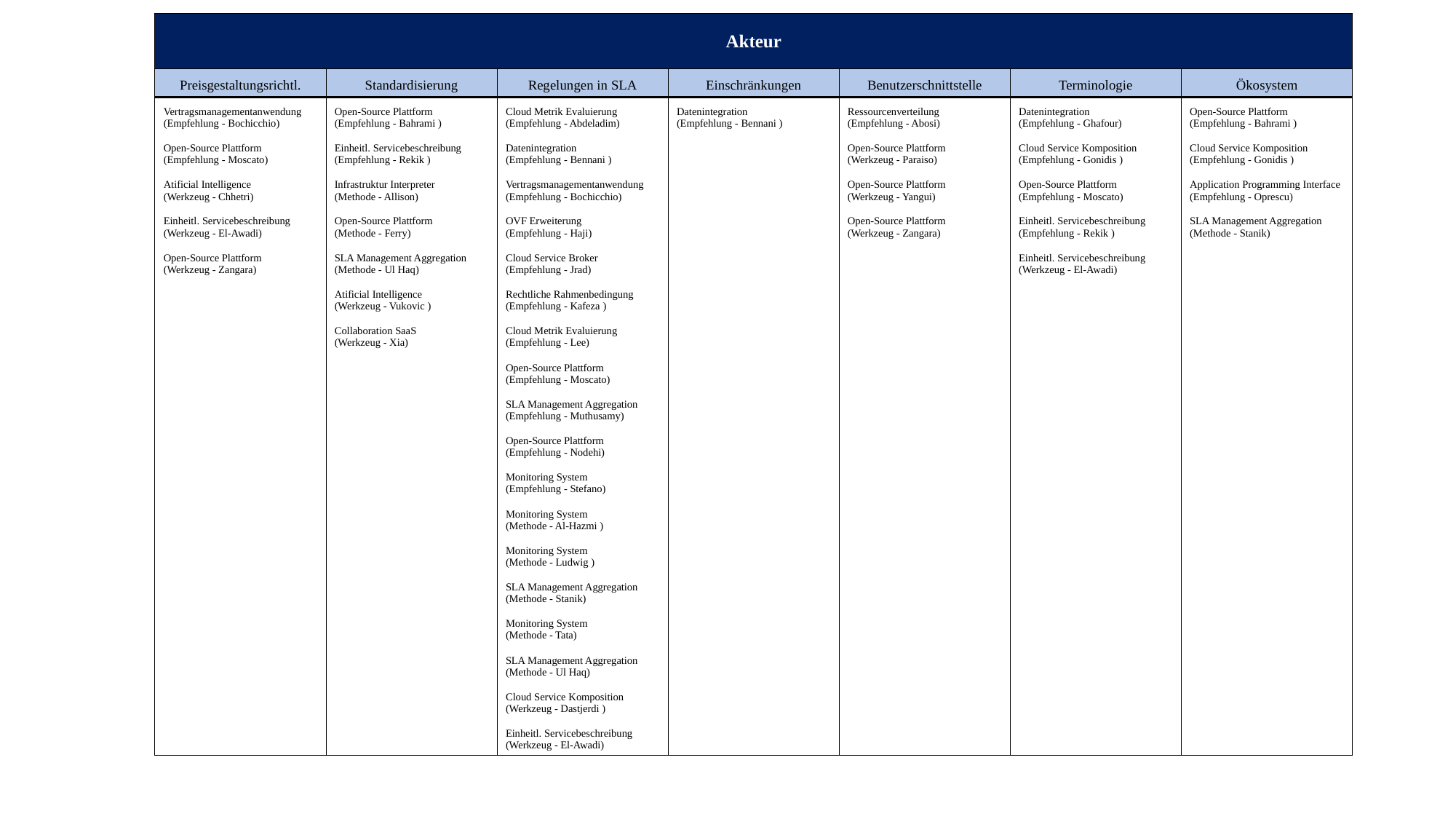

| Akteur |  |  |  |  |  |  |
| --- | --- | --- | --- | --- | --- | --- |
| Preisgestaltungsrichtl. | Standardisierung | Regelungen in SLA | Einschränkungen | Benutzerschnittstelle | Terminologie | Ökosystem |
| Vertragsmanagementanwendung (Empfehlung - Bochicchio) | Open-Source Plattform (Empfehlung - Bahrami ) | Cloud Metrik Evaluierung (Empfehlung - Abdeladim) | Datenintegration (Empfehlung - Bennani ) | Ressourcenverteilung (Empfehlung - Abosi) | Datenintegration (Empfehlung - Ghafour) | Open-Source Plattform (Empfehlung - Bahrami ) |
| Open-Source Plattform (Empfehlung - Moscato) | Einheitl. Servicebeschreibung (Empfehlung - Rekik ) | Datenintegration (Empfehlung - Bennani ) |  | Open-Source Plattform (Werkzeug - Paraiso) | Cloud Service Komposition (Empfehlung - Gonidis ) | Cloud Service Komposition (Empfehlung - Gonidis ) |
| Atificial Intelligence (Werkzeug - Chhetri) | Infrastruktur Interpreter (Methode - Allison) | Vertragsmanagementanwendung (Empfehlung - Bochicchio) |  | Open-Source Plattform (Werkzeug - Yangui) | Open-Source Plattform (Empfehlung - Moscato) | Application Programming Interface (Empfehlung - Oprescu) |
| Einheitl. Servicebeschreibung (Werkzeug - El-Awadi) | Open-Source Plattform (Methode - Ferry) | OVF Erweiterung (Empfehlung - Haji) |  | Open-Source Plattform (Werkzeug - Zangara) | Einheitl. Servicebeschreibung (Empfehlung - Rekik ) | SLA Management Aggregation (Methode - Stanik) |
| Open-Source Plattform (Werkzeug - Zangara) | SLA Management Aggregation (Methode - Ul Haq) | Cloud Service Broker (Empfehlung - Jrad) |  |  | Einheitl. Servicebeschreibung (Werkzeug - El-Awadi) |  |
|  | Atificial Intelligence (Werkzeug - Vukovic ) | Rechtliche Rahmenbedingung (Empfehlung - Kafeza ) |  |  |  |  |
|  | Collaboration SaaS (Werkzeug - Xia) | Cloud Metrik Evaluierung (Empfehlung - Lee) |  |  |  |  |
|  |  | Open-Source Plattform (Empfehlung - Moscato) |  |  |  |  |
|  |  | SLA Management Aggregation (Empfehlung - Muthusamy) |  |  |  |  |
|  |  | Open-Source Plattform (Empfehlung - Nodehi) |  |  |  |  |
|  |  | Monitoring System (Empfehlung - Stefano) |  |  |  |  |
|  |  | Monitoring System (Methode - Al-Hazmi ) |  |  |  |  |
|  |  | Monitoring System (Methode - Ludwig ) |  |  |  |  |
|  |  | SLA Management Aggregation (Methode - Stanik) |  |  |  |  |
|  |  | Monitoring System (Methode - Tata) |  |  |  |  |
|  |  | SLA Management Aggregation (Methode - Ul Haq) |  |  |  |  |
|  |  | Cloud Service Komposition (Werkzeug - Dastjerdi ) |  |  |  |  |
|  |  | Einheitl. Servicebeschreibung (Werkzeug - El-Awadi) |  |  |  |  |